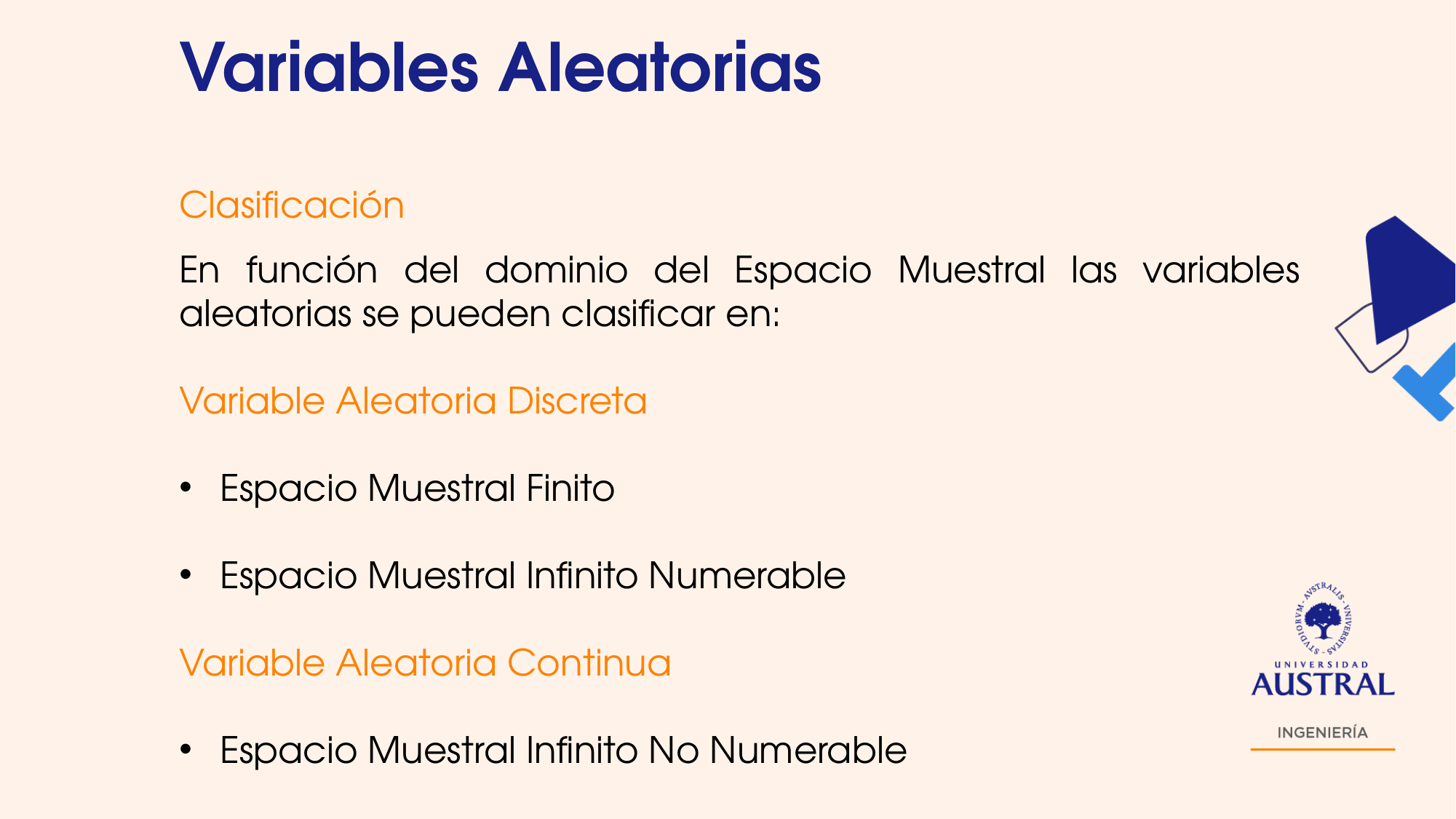

Variables Aleatorias
Clasificación
En función del dominio del Espacio Muestral las variables aleatorias se pueden clasificar en:

Variable Aleatoria Discreta

Espacio Muestral Finito

Espacio Muestral Infinito Numerable

Variable Aleatoria Continua

Espacio Muestral Infinito No Numerable